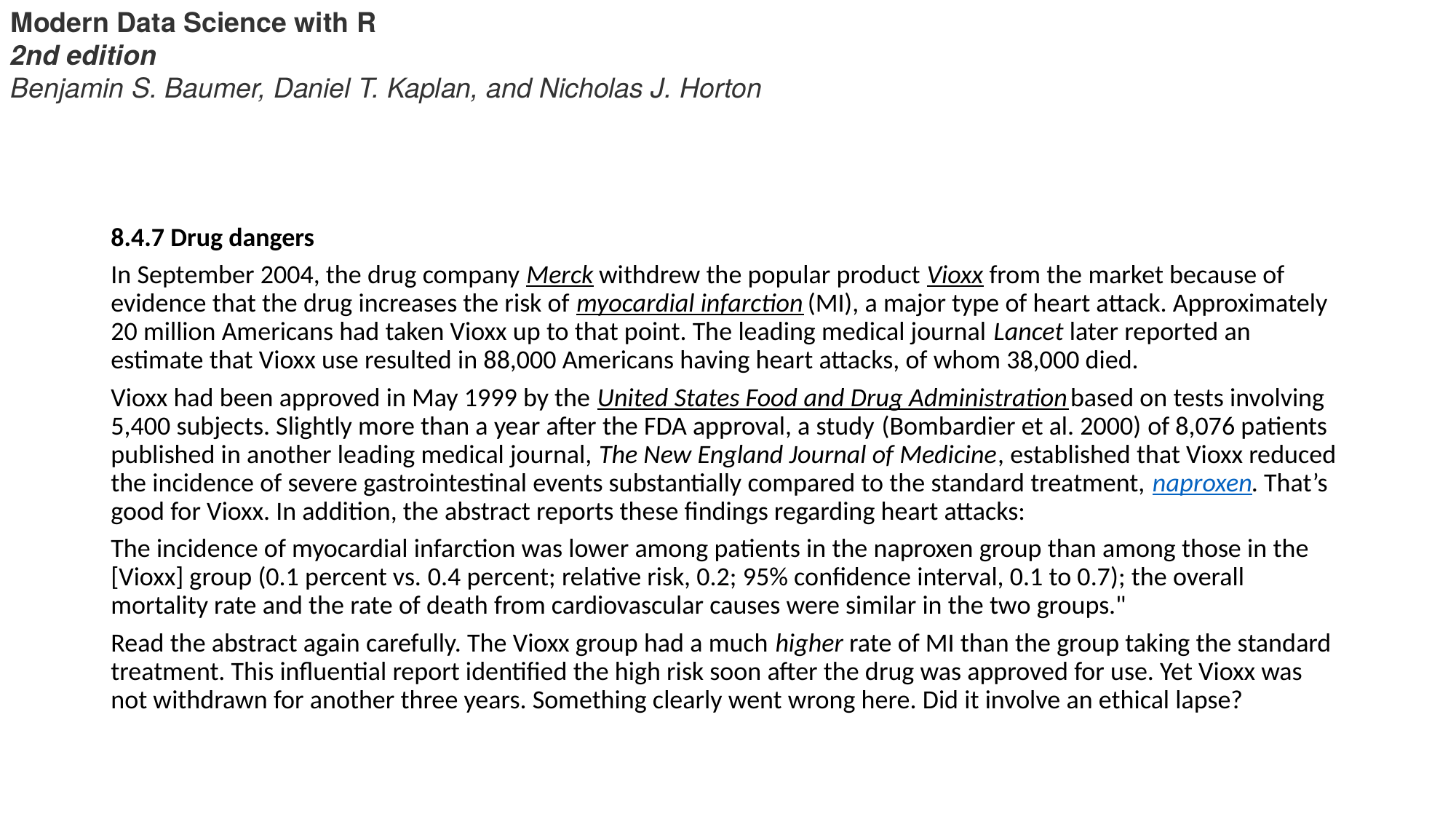

Modern Data Science with R
2nd edition
Benjamin S. Baumer, Daniel T. Kaplan, and Nicholas J. Horton
8.4.7 Drug dangers
In September 2004, the drug company Merck withdrew the popular product Vioxx from the market because of evidence that the drug increases the risk of myocardial infarction (MI), a major type of heart attack. Approximately 20 million Americans had taken Vioxx up to that point. The leading medical journal Lancet later reported an estimate that Vioxx use resulted in 88,000 Americans having heart attacks, of whom 38,000 died.
Vioxx had been approved in May 1999 by the United States Food and Drug Administration based on tests involving 5,400 subjects. Slightly more than a year after the FDA approval, a study (Bombardier et al. 2000) of 8,076 patients published in another leading medical journal, The New England Journal of Medicine, established that Vioxx reduced the incidence of severe gastrointestinal events substantially compared to the standard treatment, naproxen. That’s good for Vioxx. In addition, the abstract reports these findings regarding heart attacks:
The incidence of myocardial infarction was lower among patients in the naproxen group than among those in the [Vioxx] group (0.1 percent vs. 0.4 percent; relative risk, 0.2; 95% confidence interval, 0.1 to 0.7); the overall mortality rate and the rate of death from cardiovascular causes were similar in the two groups."
Read the abstract again carefully. The Vioxx group had a much higher rate of MI than the group taking the standard treatment. This influential report identified the high risk soon after the drug was approved for use. Yet Vioxx was not withdrawn for another three years. Something clearly went wrong here. Did it involve an ethical lapse?